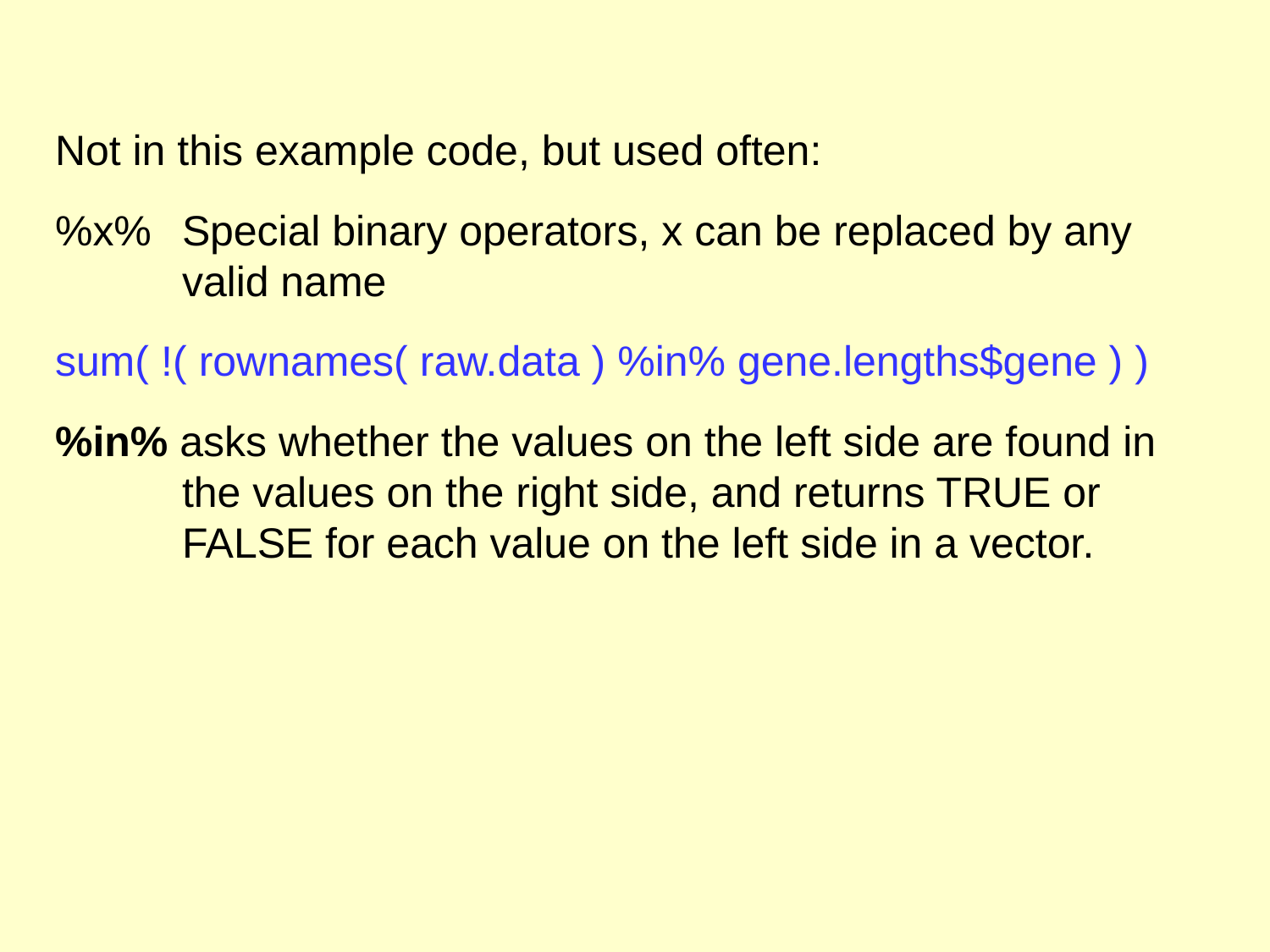

Not in this example code, but used often:
%x%	Special binary operators, x can be replaced by any valid name
sum( !( rownames( raw.data ) %in% gene.lengths$gene ) )
%in% asks whether the values on the left side are found in the values on the right side, and returns TRUE or FALSE for each value on the left side in a vector.